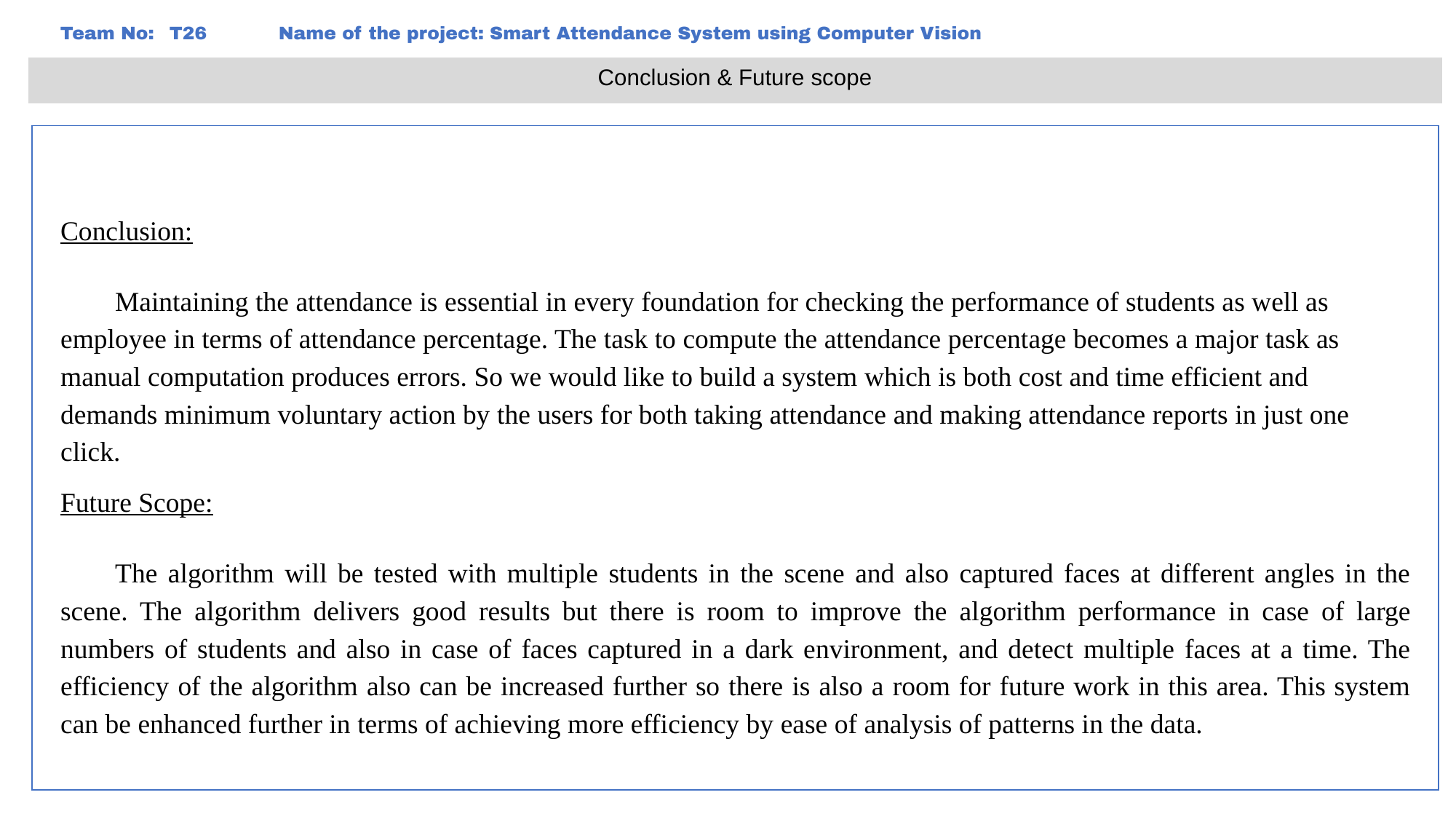

Team No:	T26	Name of the project: Smart Attendance System using Computer Vision
Conclusion & Future scope

Conclusion:

Maintaining the attendance is essential in every foundation for checking the performance of students as well as employee in terms of attendance percentage. The task to compute the attendance percentage becomes a major task as manual computation produces errors. So we would like to build a system which is both cost and time efficient and demands minimum voluntary action by the users for both taking attendance and making attendance reports in just one click.
Future Scope:

The algorithm will be tested with multiple students in the scene and also captured faces at different angles in the scene. The algorithm delivers good results but there is room to improve the algorithm performance in case of large numbers of students and also in case of faces captured in a dark environment, and detect multiple faces at a time. The efficiency of the algorithm also can be increased further so there is also a room for future work in this area. This system can be enhanced further in terms of achieving more efficiency by ease of analysis of patterns in the data.